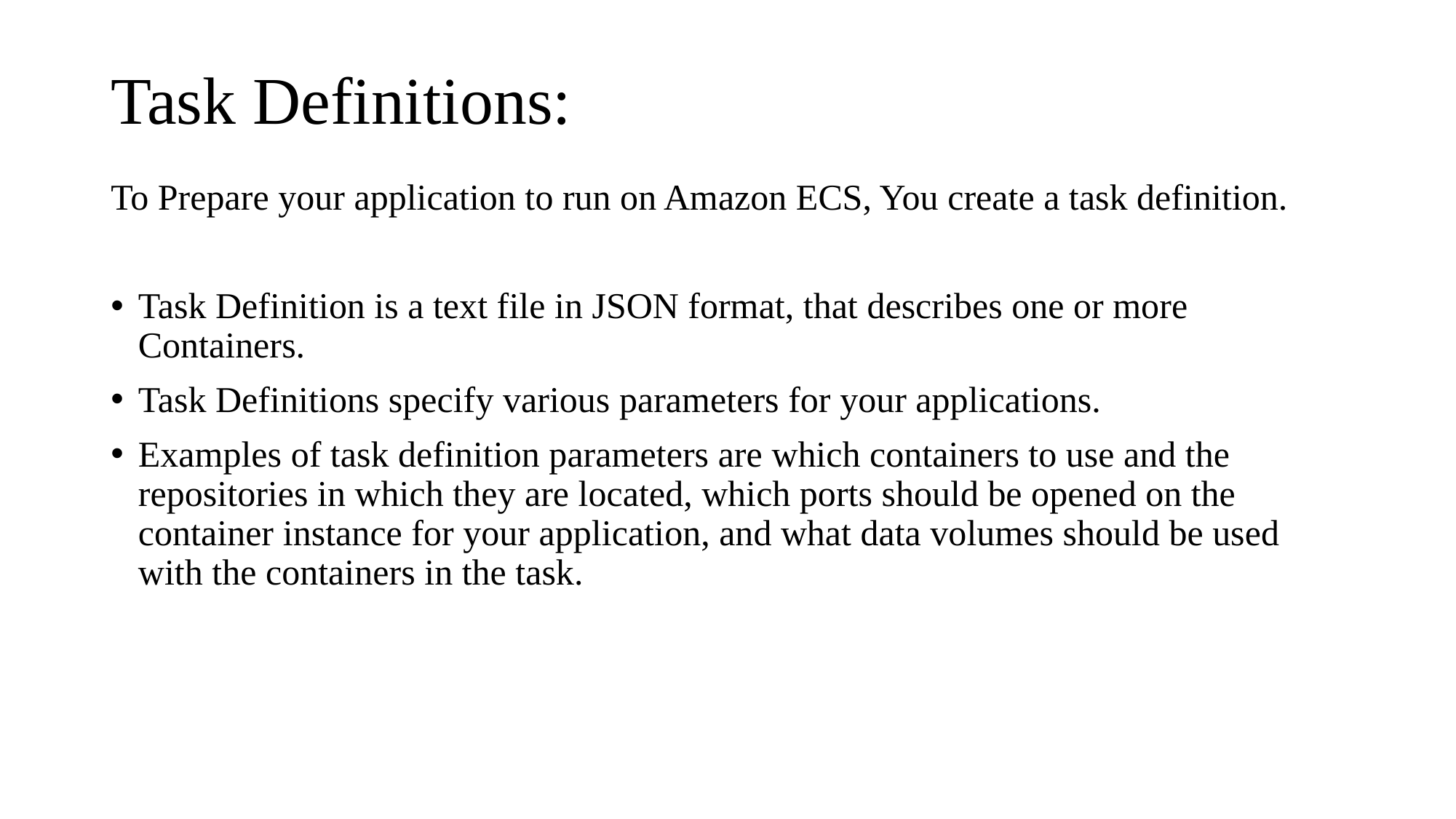

# Task Definitions:
To Prepare your application to run on Amazon ECS, You create a task definition.

Task Definition is a text file in JSON format, that describes one or more Containers.
Task Definitions specify various parameters for your applications.
Examples of task definition parameters are which containers to use and the repositories in which they are located, which ports should be opened on the container instance for your application, and what data volumes should be used with the containers in the task.